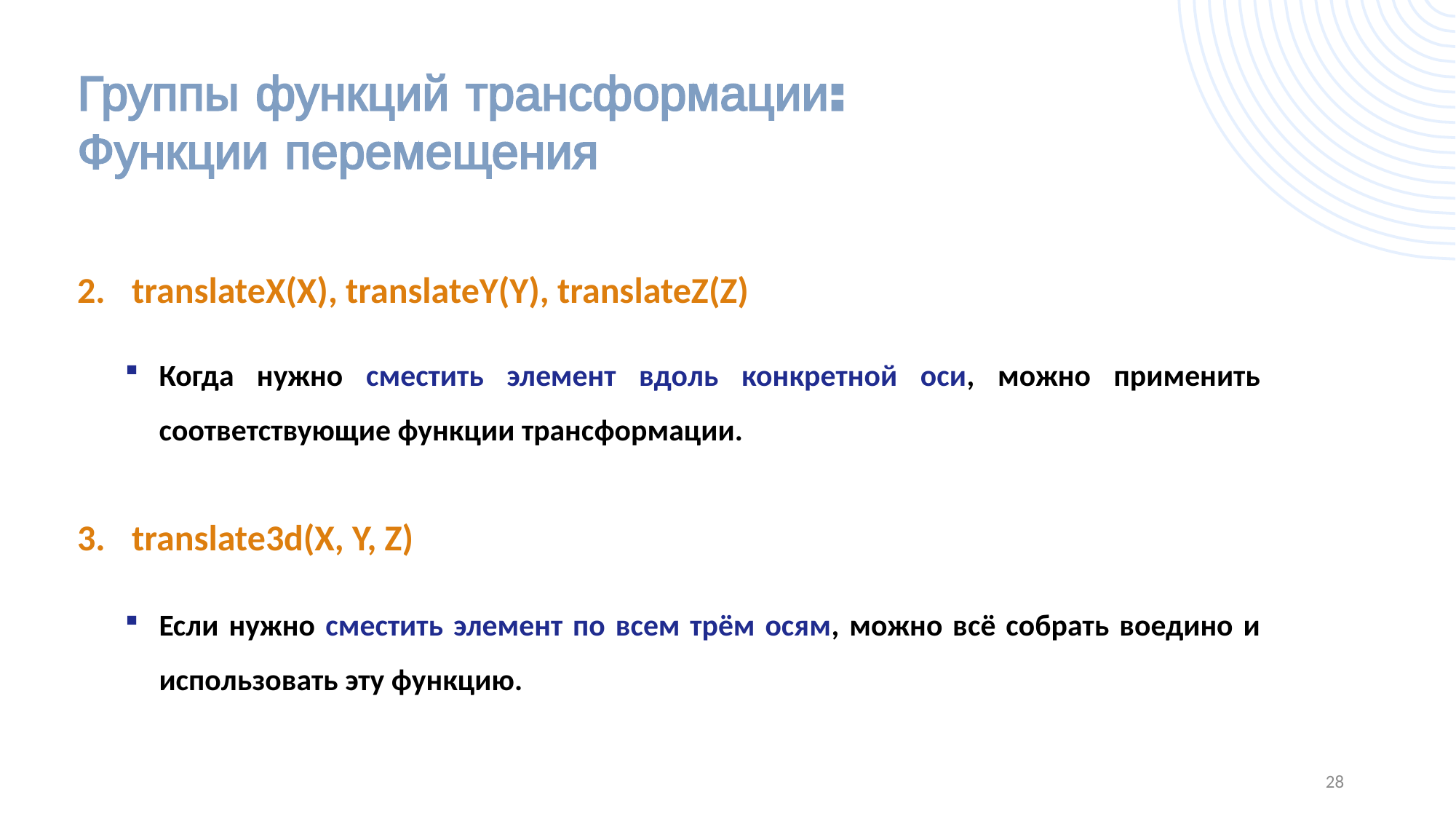

# Группы функций трансформации: Функции перемещения
translateX(X), translateY(Y), translateZ(Z)
Когда нужно сместить элемент вдоль конкретной оси, можно применить соответствующие функции трансформации.
translate3d(X, Y, Z)
Если нужно сместить элемент по всем трём осям, можно всё собрать воедино и использовать эту функцию.
28